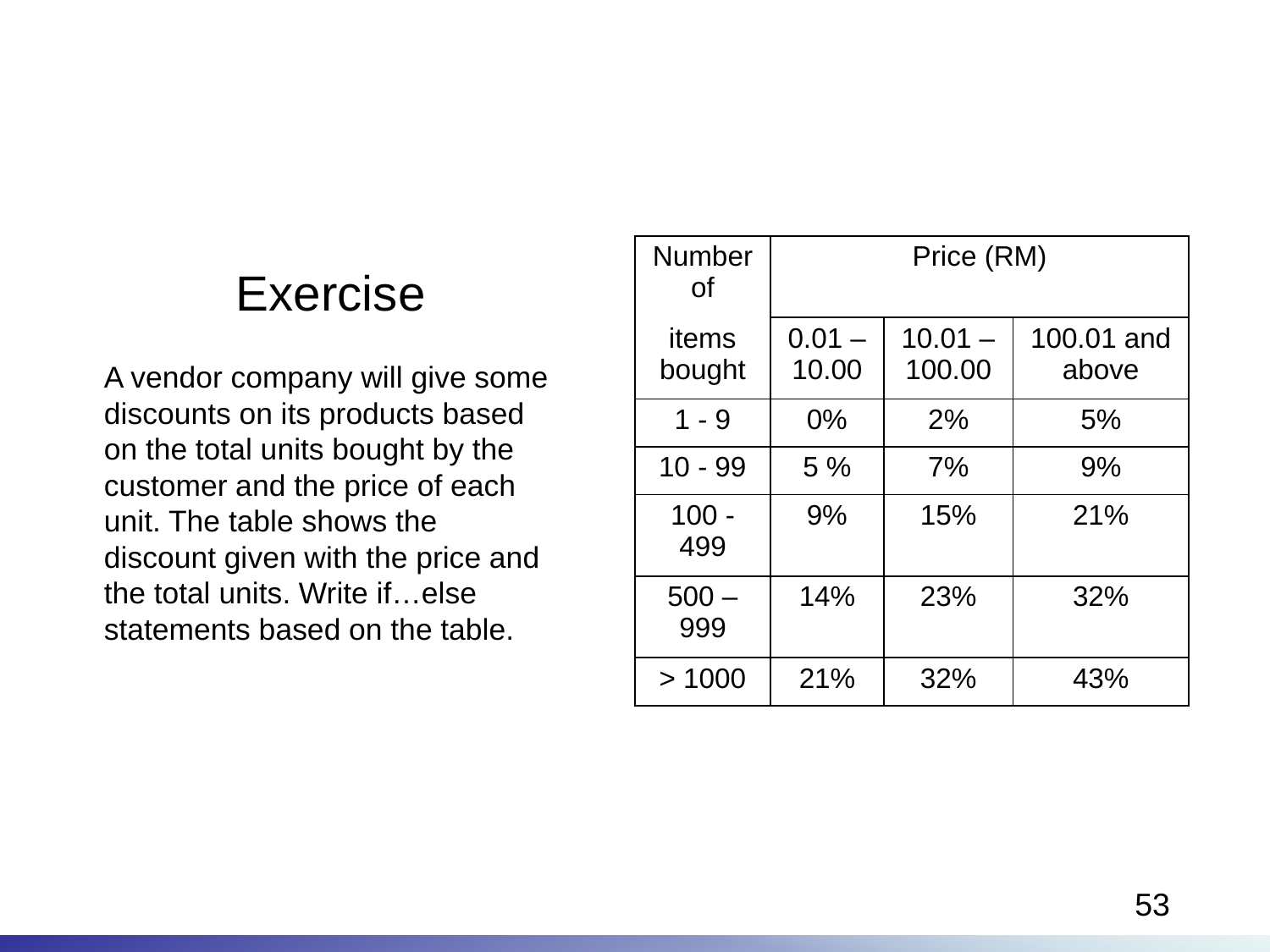

# Exercise
| Number of | Price (RM) |  |  |
| --- | --- | --- | --- |
| items bought | 0.01 – 10.00 | 10.01 – 100.00 | 100.01 and above |
| 1 - 9 | 0% | 2% | 5% |
| 10 - 99 | 5 % | 7% | 9% |
| 100 - 499 | 9% | 15% | 21% |
| 500 – 999 | 14% | 23% | 32% |
| > 1000 | 21% | 32% | 43% |
A vendor company will give some discounts on its products based on the total units bought by the customer and the price of each unit. The table shows the discount given with the price and the total units. Write if…else statements based on the table.

53